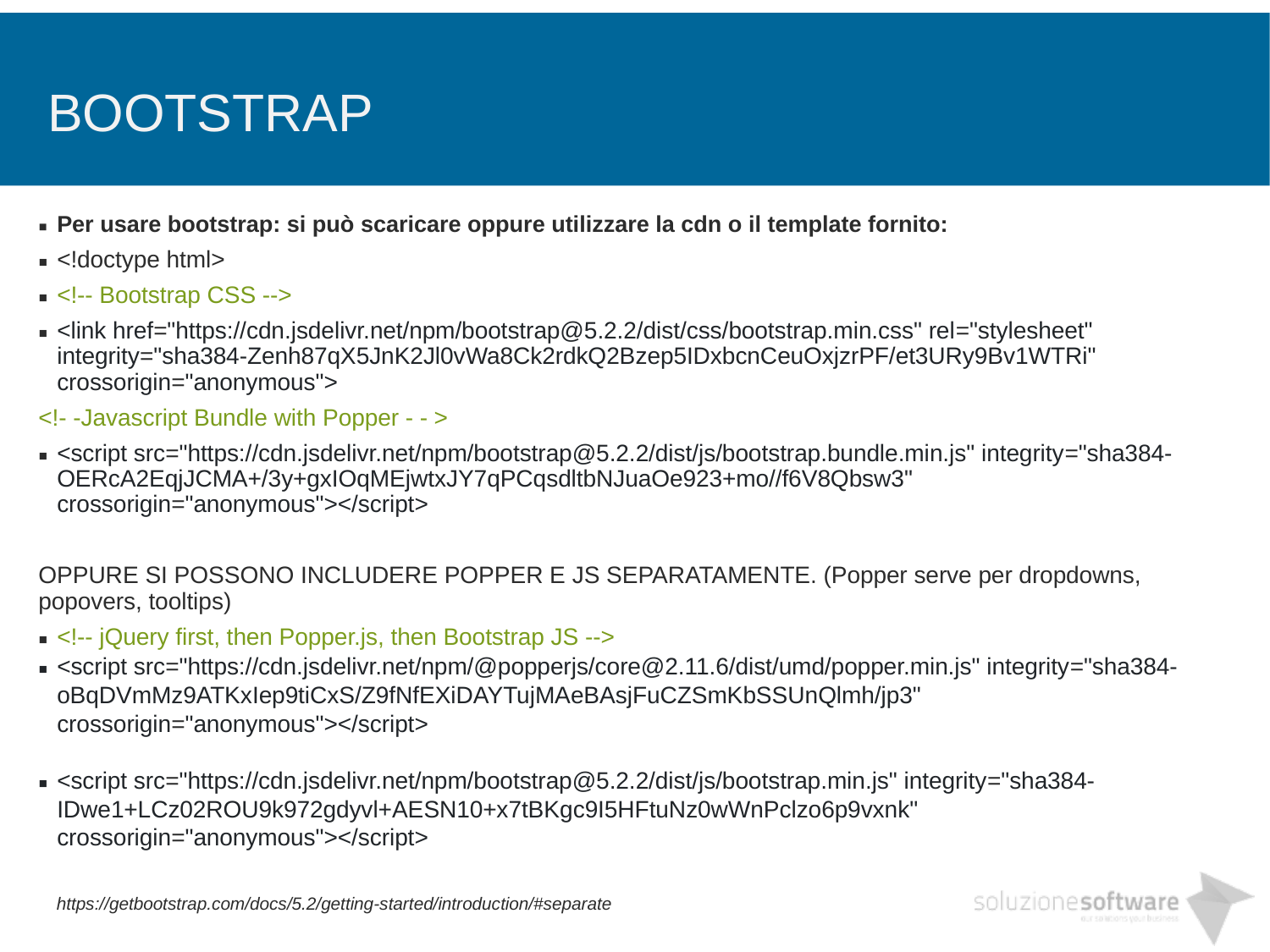

# BOOTSTRAP
Per usare bootstrap: si può scaricare oppure utilizzare la cdn o il template fornito:
<!doctype html>
<!-- Bootstrap CSS -->
<link href="https://cdn.jsdelivr.net/npm/bootstrap@5.2.2/dist/css/bootstrap.min.css" rel="stylesheet" integrity="sha384-Zenh87qX5JnK2Jl0vWa8Ck2rdkQ2Bzep5IDxbcnCeuOxjzrPF/et3URy9Bv1WTRi" crossorigin="anonymous">
<!- -Javascript Bundle with Popper - - >
<script src="https://cdn.jsdelivr.net/npm/bootstrap@5.2.2/dist/js/bootstrap.bundle.min.js" integrity="sha384-OERcA2EqjJCMA+/3y+gxIOqMEjwtxJY7qPCqsdltbNJuaOe923+mo//f6V8Qbsw3" crossorigin="anonymous"></script>

OPPURE SI POSSONO INCLUDERE POPPER E JS SEPARATAMENTE. (Popper serve per dropdowns, popovers, tooltips)
<!-- jQuery first, then Popper.js, then Bootstrap JS -->
<script src="https://cdn.jsdelivr.net/npm/@popperjs/core@2.11.6/dist/umd/popper.min.js" integrity="sha384-oBqDVmMz9ATKxIep9tiCxS/Z9fNfEXiDAYTujMAeBAsjFuCZSmKbSSUnQlmh/jp3" crossorigin="anonymous"></script>
<script src="https://cdn.jsdelivr.net/npm/bootstrap@5.2.2/dist/js/bootstrap.min.js" integrity="sha384-IDwe1+LCz02ROU9k972gdyvl+AESN10+x7tBKgc9I5HFtuNz0wWnPclzo6p9vxnk" crossorigin="anonymous"></script>
https://getbootstrap.com/docs/5.2/getting-started/introduction/#separate